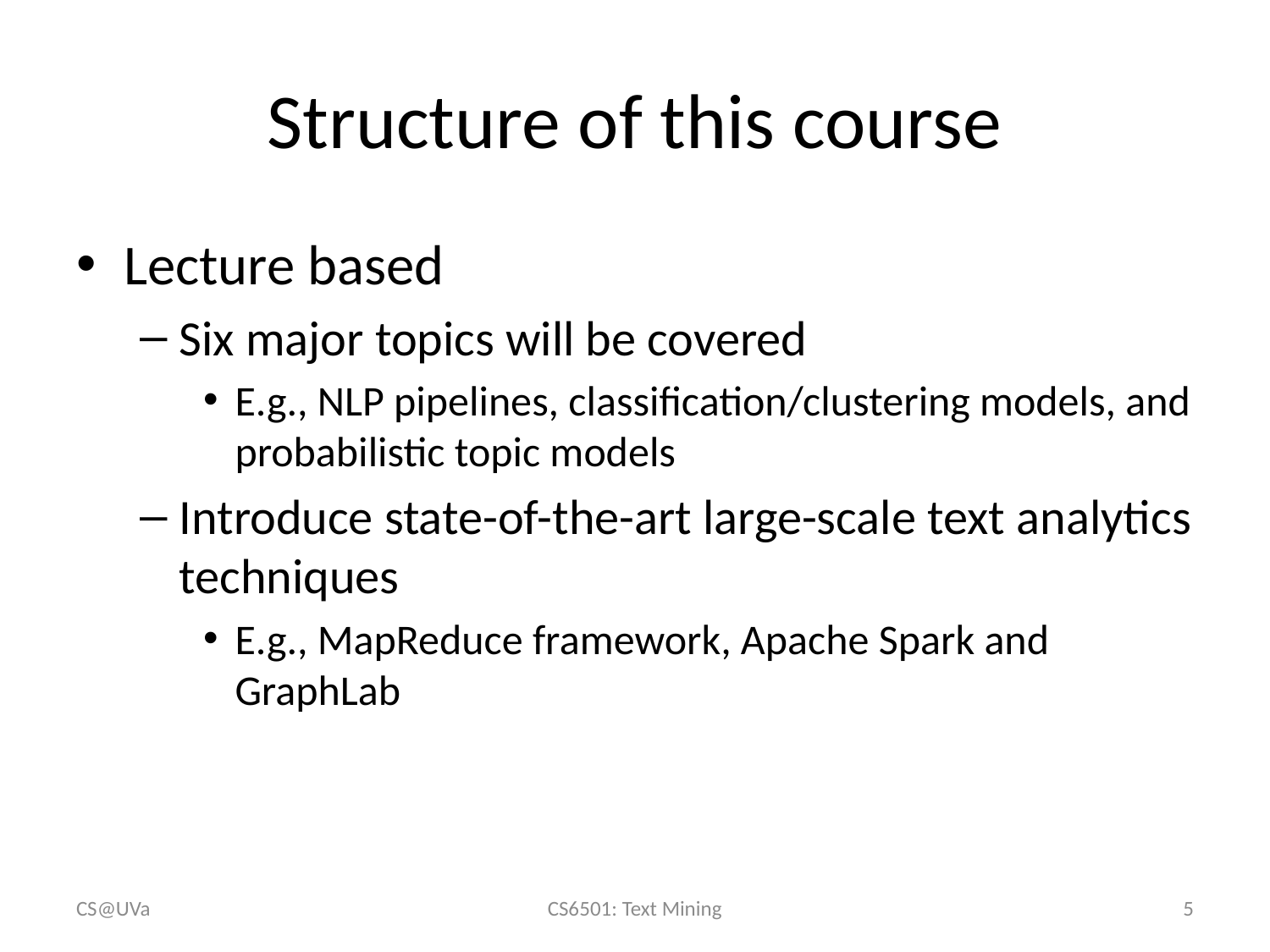

# Structure of this course
Lecture based
Six major topics will be covered
E.g., NLP pipelines, classification/clustering models, and probabilistic topic models
Introduce state-of-the-art large-scale text analytics techniques
E.g., MapReduce framework, Apache Spark and GraphLab

CS@UVa
CS6501: Text Mining
5